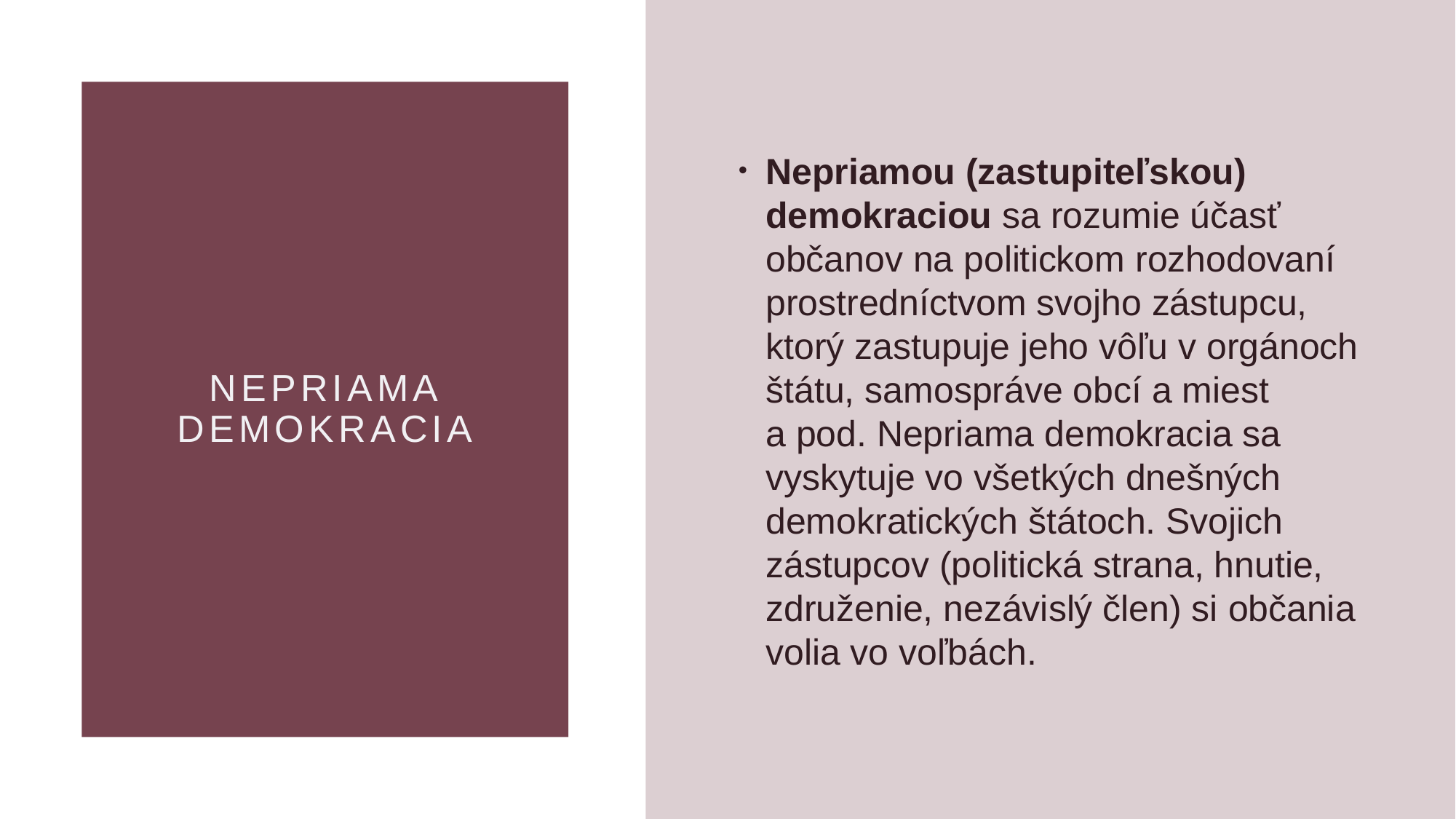

Nepriamou (zastupiteľskou) demokraciou sa rozumie účasť občanov na politickom rozhodovaní prostredníctvom svojho zástupcu, ktorý zastupuje jeho vôľu v orgánoch štátu, samospráve obcí a miest a pod. Nepriama demokracia sa vyskytuje vo všetkých dnešných demokratických štátoch. Svojich zástupcov (politická strana, hnutie, združenie, nezávislý člen) si občania volia vo voľbách.

# Nepriama demokracia